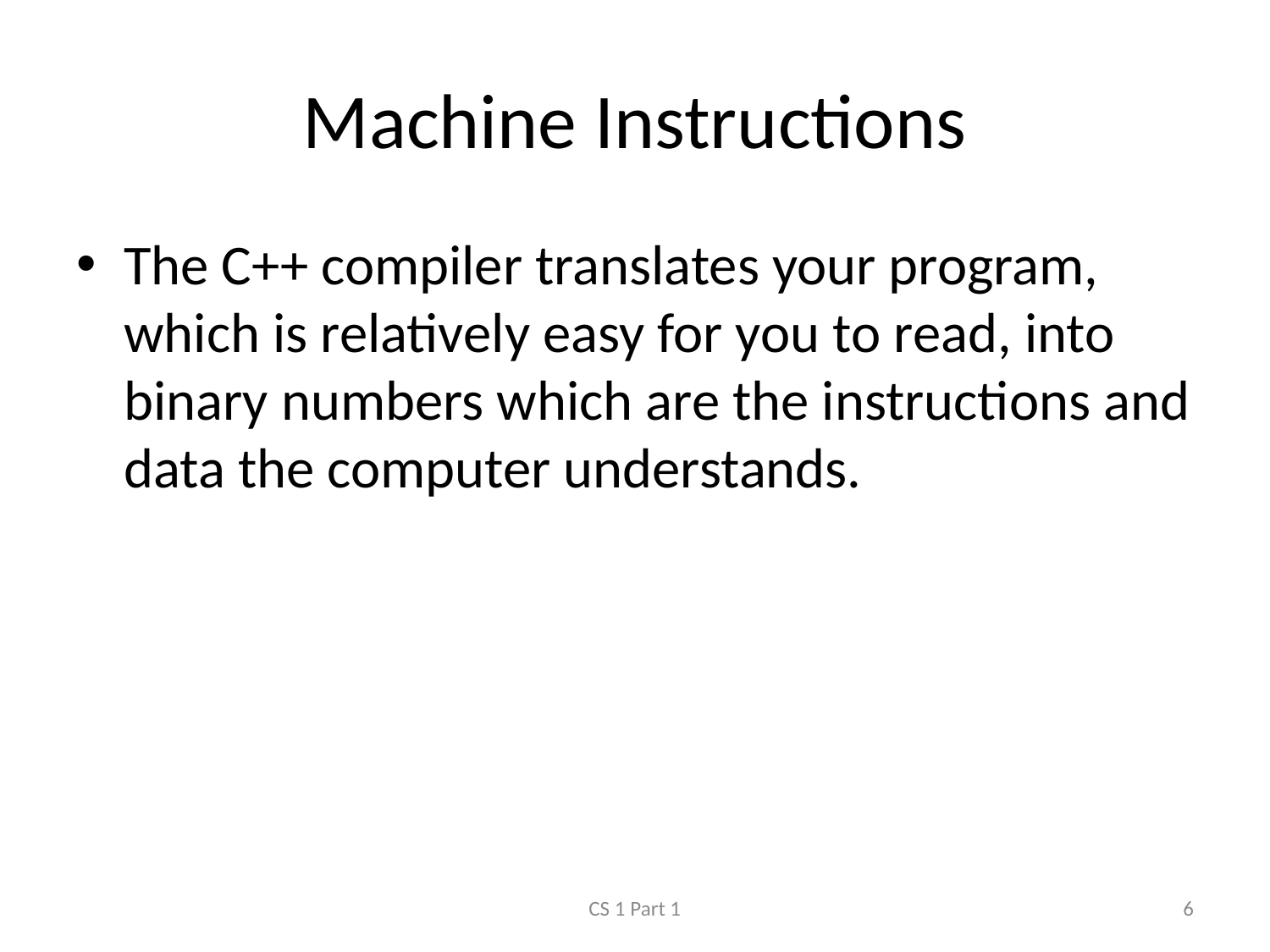

# Machine Instructions
The C++ compiler translates your program, which is relatively easy for you to read, into binary numbers which are the instructions and data the computer understands.

CS 1 Part 1
6